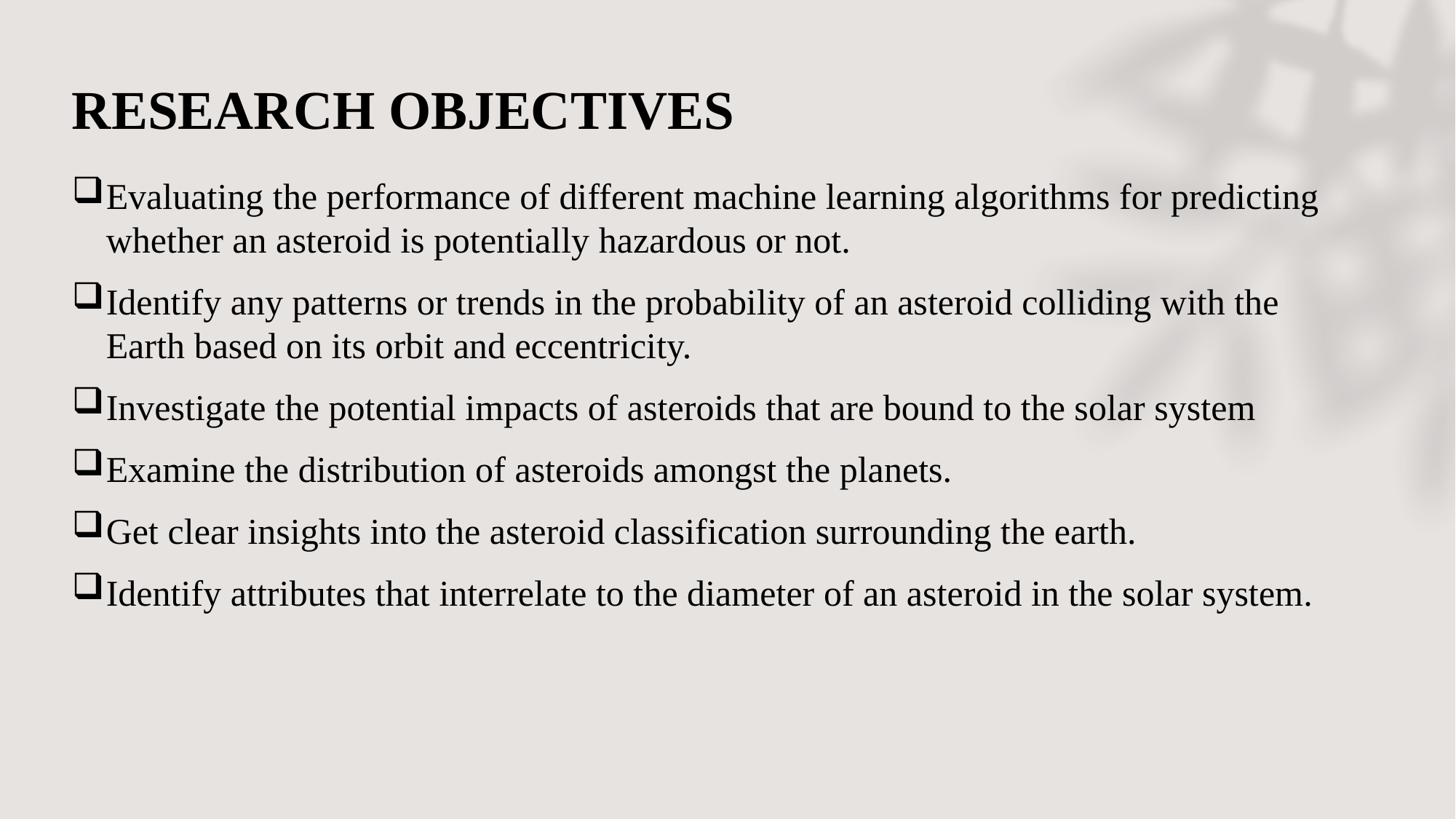

RESEARCH OBJECTIVES

Evaluating the performance of different machine learning algorithms for predicting whether an asteroid is potentially hazardous or not.
Identify any patterns or trends in the probability of an asteroid colliding with the Earth based on its orbit and eccentricity.
Investigate the potential impacts of asteroids that are bound to the solar system
Examine the distribution of asteroids amongst the planets.
Get clear insights into the asteroid classification surrounding the earth.
Identify attributes that interrelate to the diameter of an asteroid in the solar system.